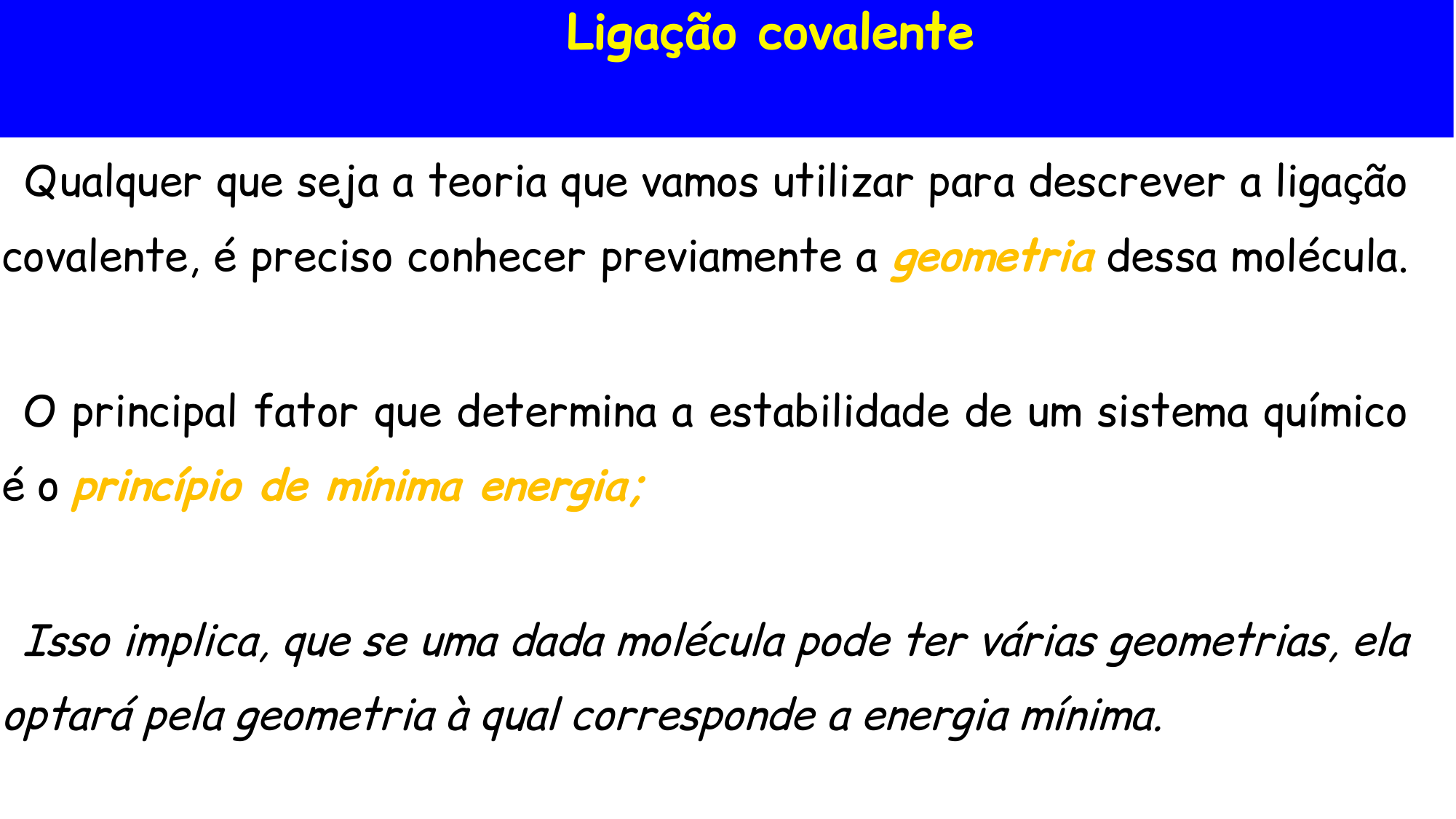

# Ligação covalente
Qualquer que seja a teoria que vamos utilizar para descrever a ligação covalente, é preciso conhecer previamente a geometria dessa molécula.

O principal fator que determina a estabilidade de um sistema químico é o princípio de mínima energia;

Isso implica, que se uma dada molécula pode ter várias geometrias, ela optará pela geometria à qual corresponde a energia mínima.